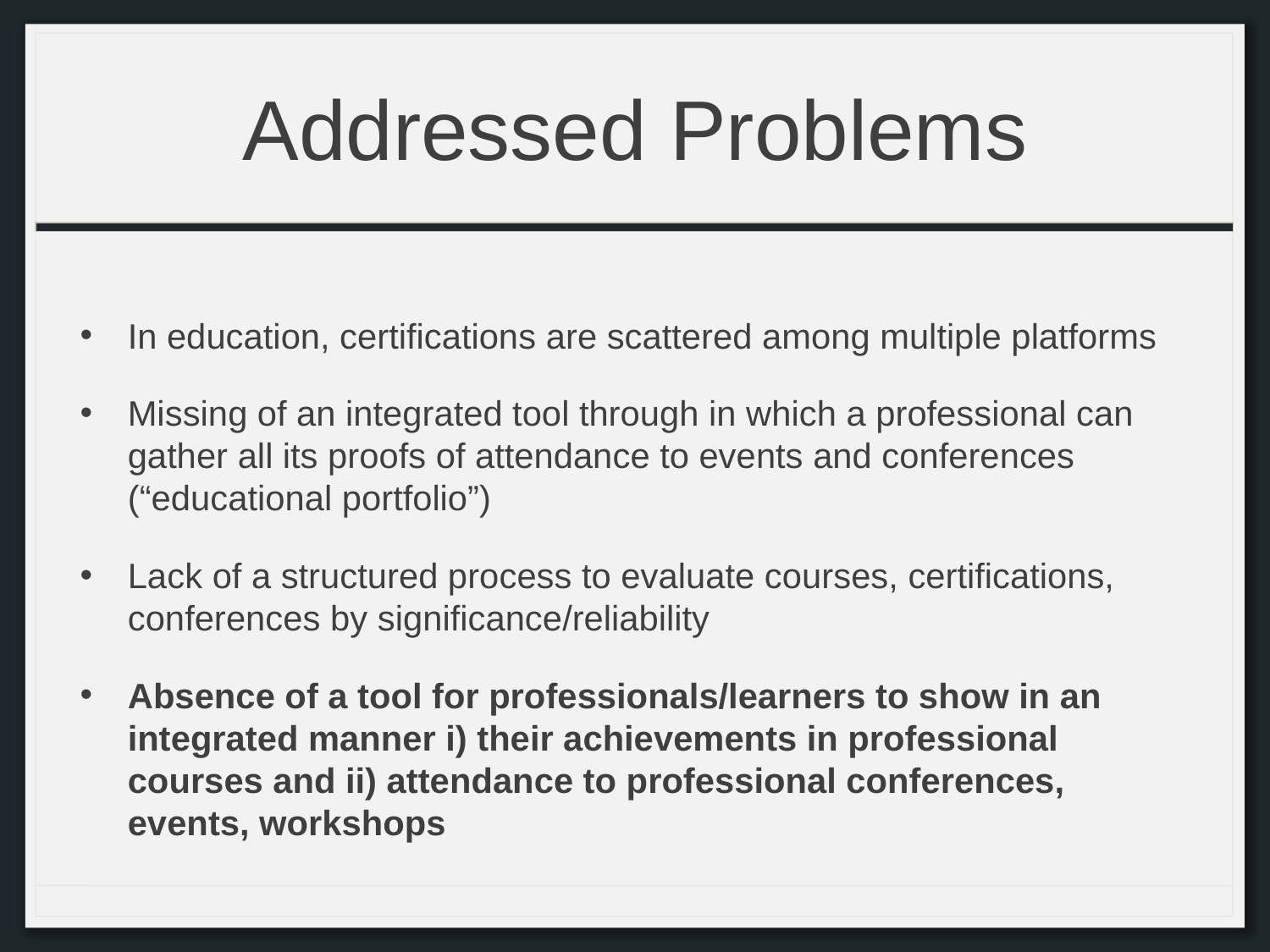

# Addressed Problems
In education, certifications are scattered among multiple platforms
Missing of an integrated tool through in which a professional can gather all its proofs of attendance to events and conferences (“educational portfolio”)
Lack of a structured process to evaluate courses, certifications, conferences by significance/reliability
Absence of a tool for professionals/learners to show in an integrated manner i) their achievements in professional courses and ii) attendance to professional conferences, events, workshops